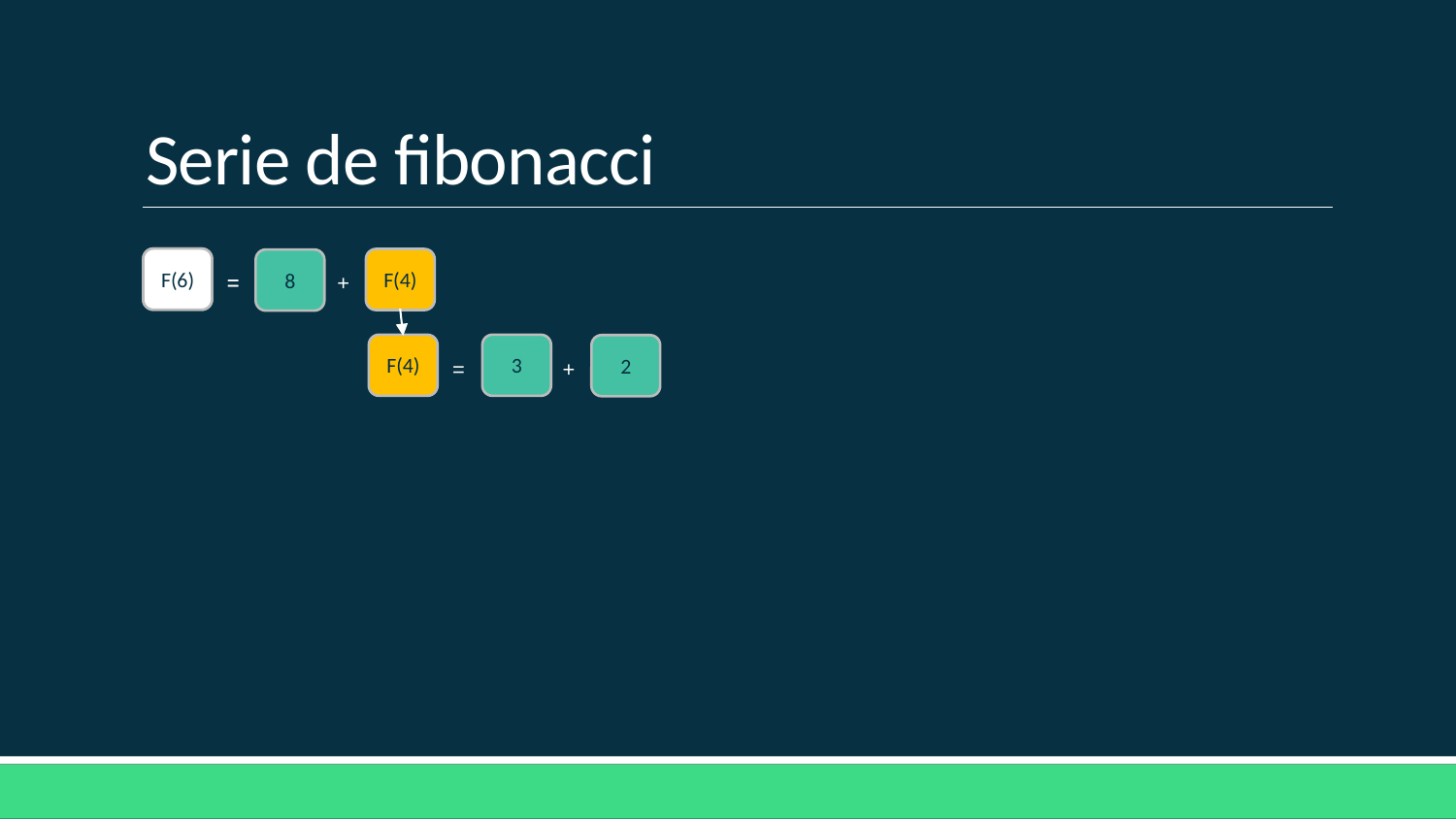

# Serie de fibonacci
F(6)
F(6)
F(4)
8
=
=
+
3
F(4)
2
=
+